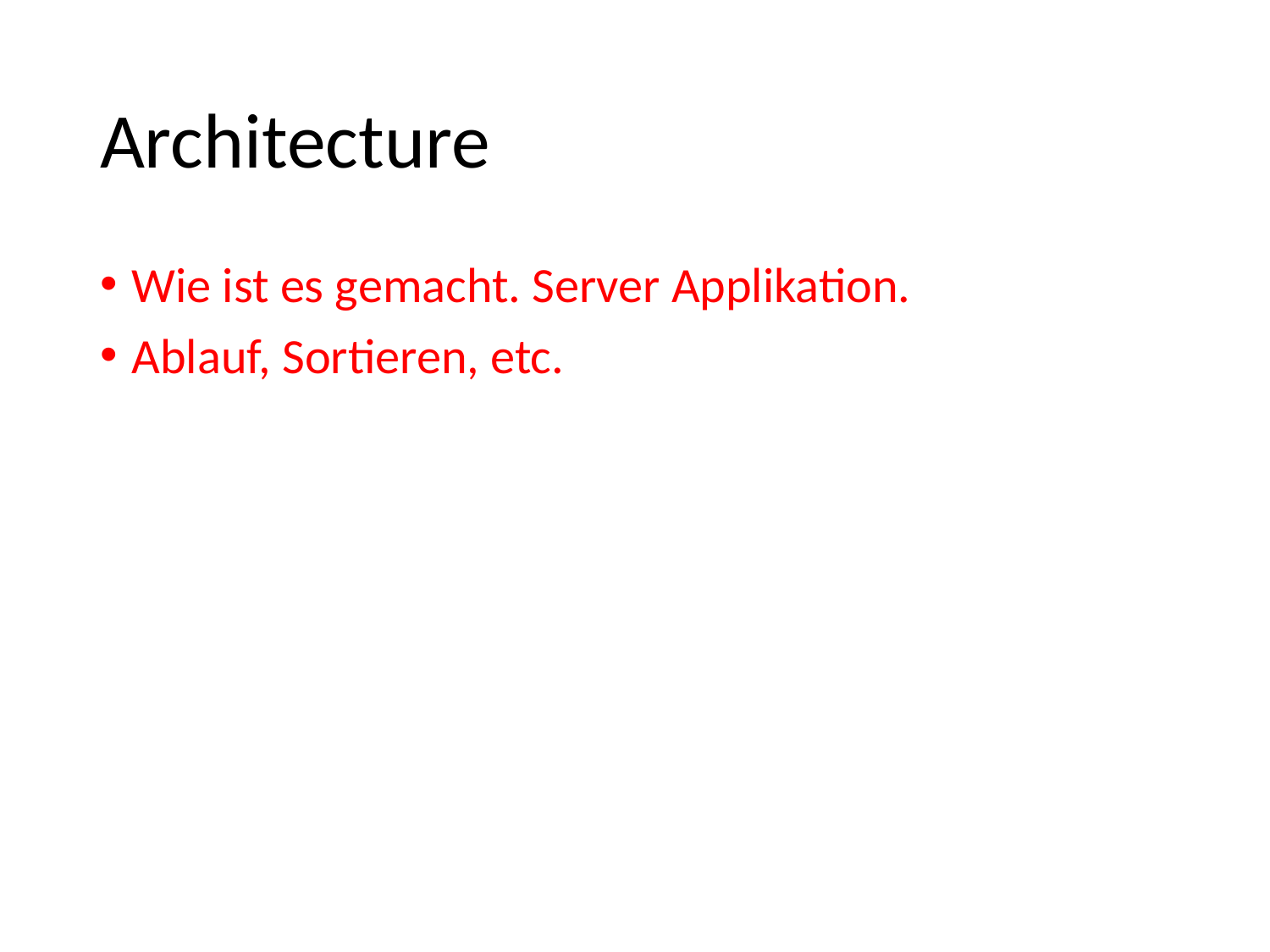

# Architecture
Wie ist es gemacht. Server Applikation.
Ablauf, Sortieren, etc.